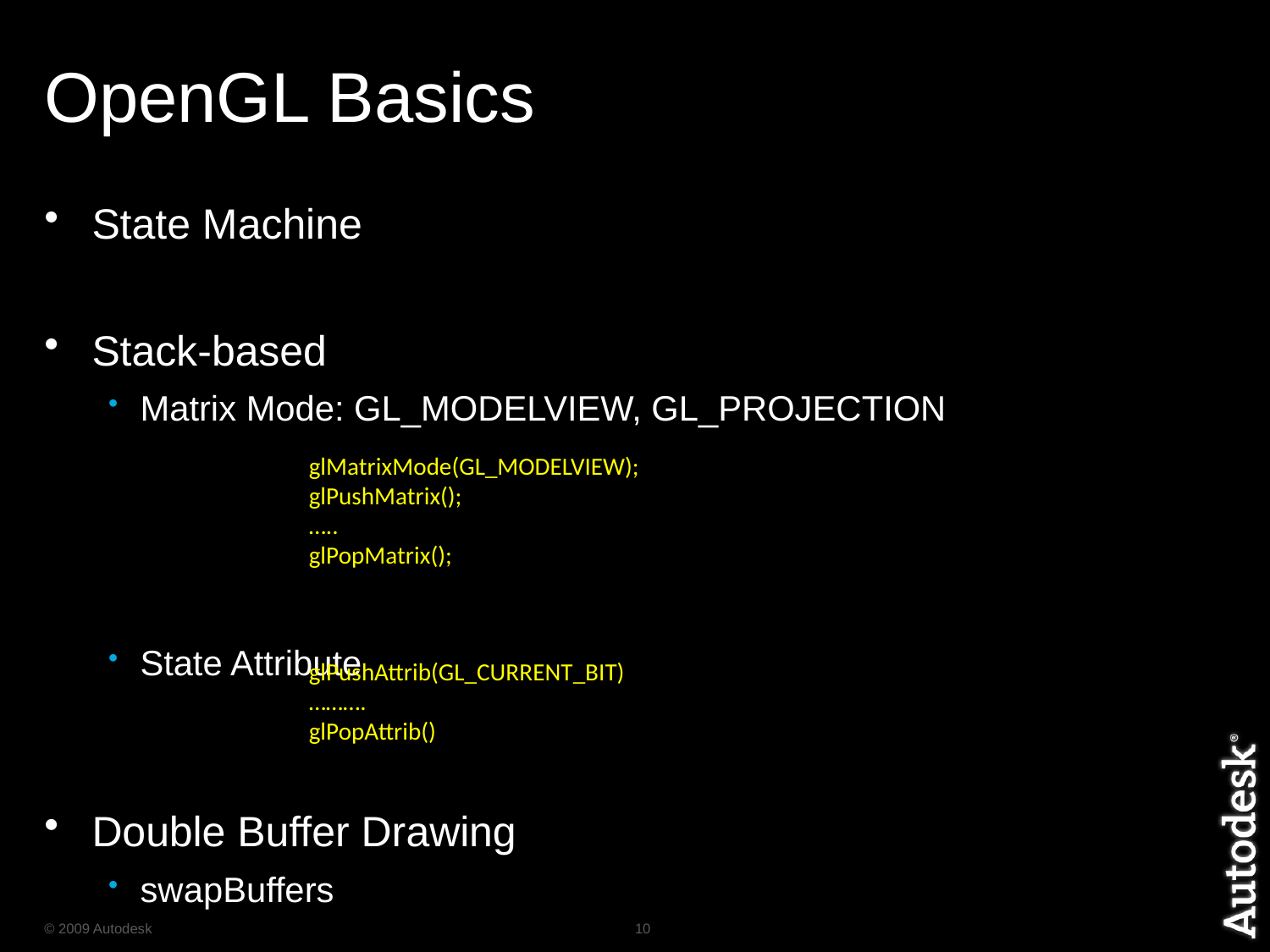

# OpenGL Basics
State Machine

Stack-based
Matrix Mode: GL_MODELVIEW, GL_PROJECTION

State Attribute

Double Buffer Drawing
swapBuffers

glMatrixMode(GL_MODELVIEW);
glPushMatrix();
…..
glPopMatrix();
glPushAttrib(GL_CURRENT_BIT)
……….
glPopAttrib()